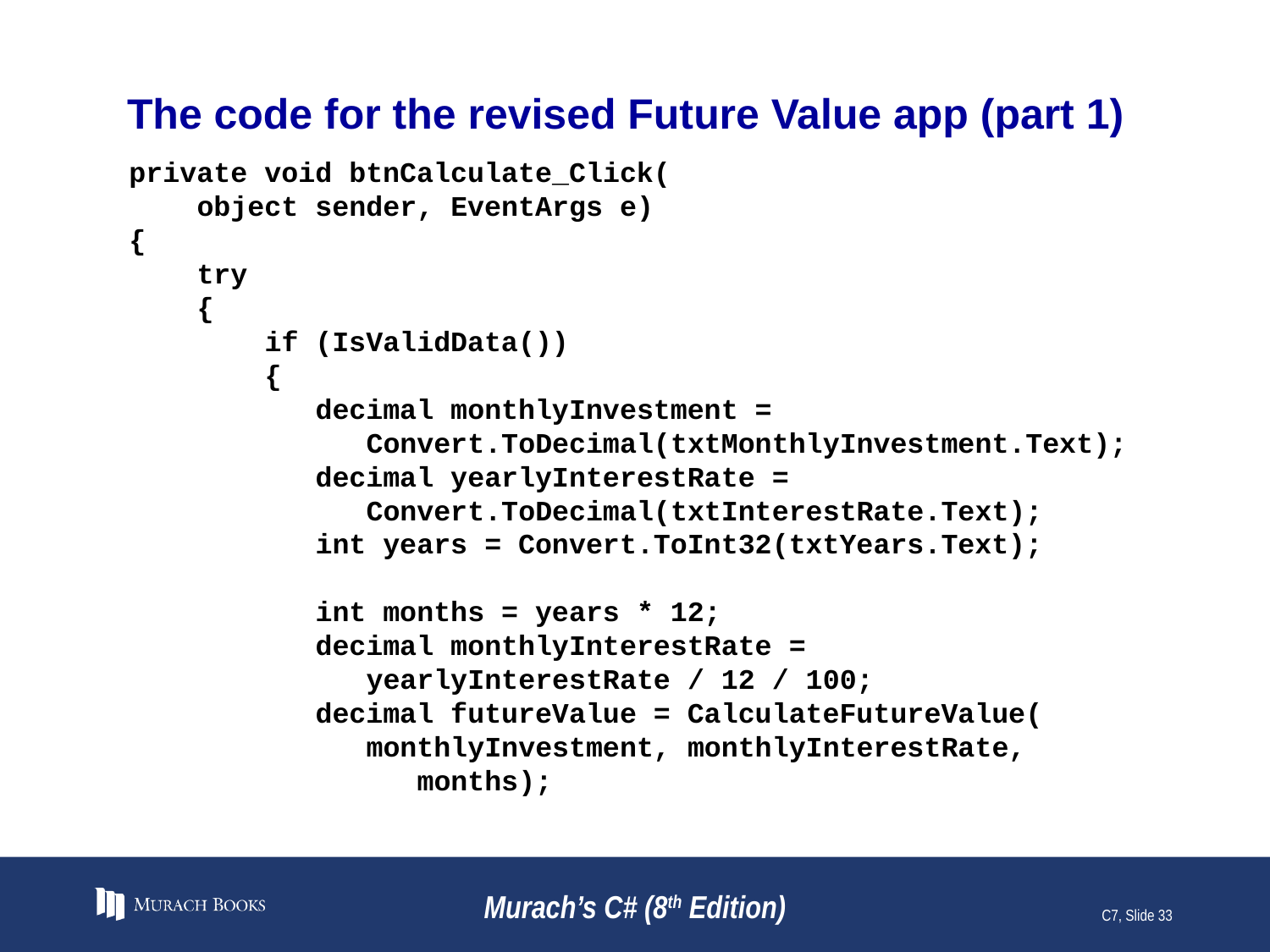

# The code for the revised Future Value app (part 1)
private void btnCalculate_Click(
    object sender, EventArgs e)
{
    try
    {
        if (IsValidData())
        {
           decimal monthlyInvestment =
              Convert.ToDecimal(txtMonthlyInvestment.Text);
           decimal yearlyInterestRate =
              Convert.ToDecimal(txtInterestRate.Text);
           int years = Convert.ToInt32(txtYears.Text);

           int months = years * 12;
           decimal monthlyInterestRate =
              yearlyInterestRate / 12 / 100;
           decimal futureValue = CalculateFutureValue(
              monthlyInvestment, monthlyInterestRate,
                 months);

Murach’s C# (8th Edition)

C7, Slide 33